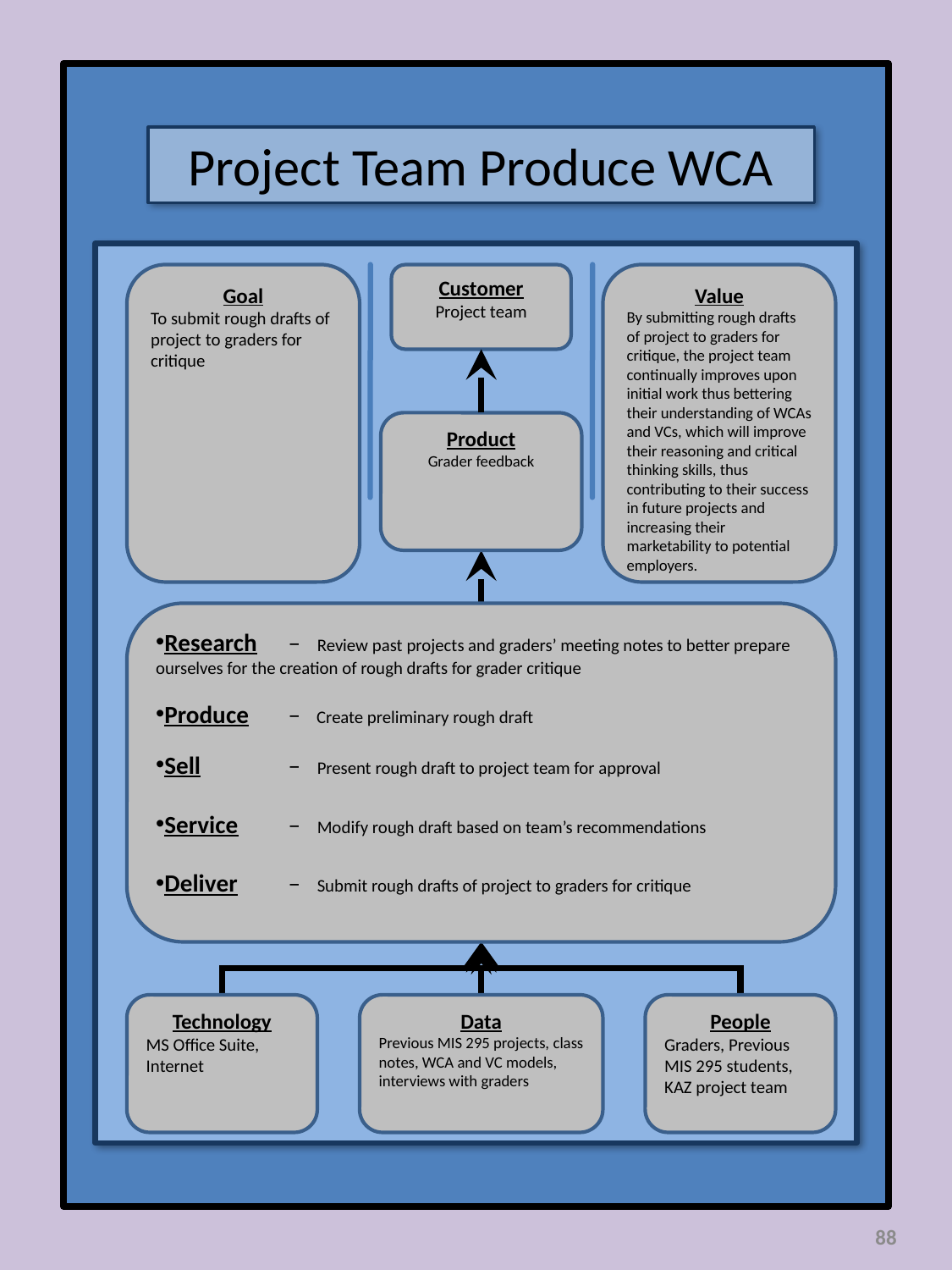

Project Team Produce WCA

Goal
To submit rough drafts of project to graders for critique
Customer
Project team
Value
By submitting rough drafts of project to graders for critique, the project team continually improves upon initial work thus bettering their understanding of WCAs and VCs, which will improve their reasoning and critical thinking skills, thus contributing to their success in future projects and increasing their marketability to potential employers.

Product
Grader feedback
Research	 –   Review past projects and graders’ meeting notes to better prepare ourselves for the creation of rough drafts for grader critique

Produce	 –    Create preliminary rough draft

Sell 	 –   Present rough draft to project team for approval

Service 	 –   Modify rough draft based on team’s recommendations

Deliver	 –   Submit rough drafts of project to graders for critique

Technology
MS Office Suite,  Internet
Data
Previous MIS 295 projects, class notes, WCA and VC models, interviews with graders
People
Graders, Previous MIS 295 students, KAZ project team
88